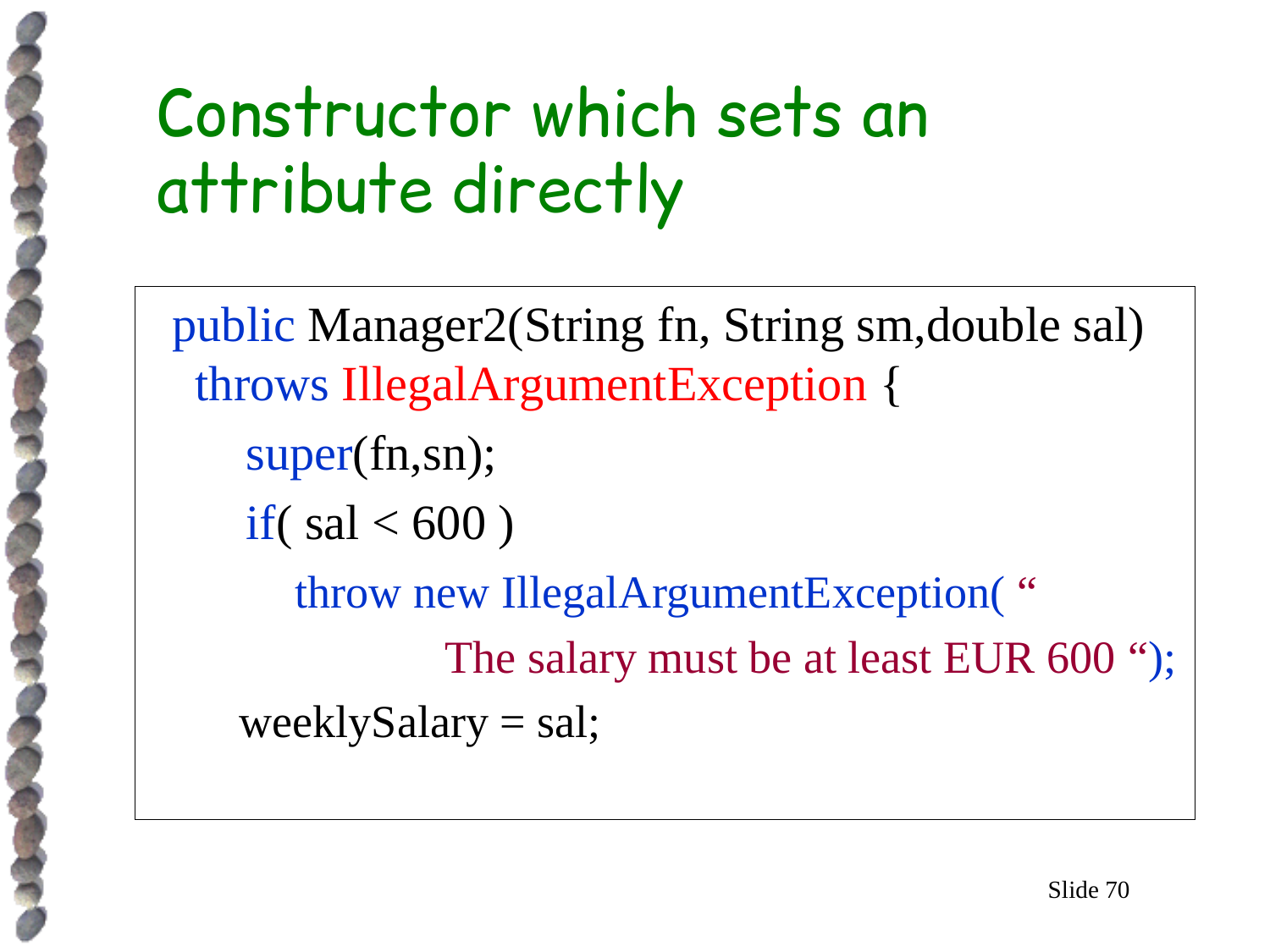

Constructor which sets an attribute directly
  public Manager2(String fn, String sm,double sal) throws IllegalArgumentException {
        super(fn,sn);
        if( sal < 600 )
            throw new IllegalArgumentException( “
                          The salary must be at least EUR 600 “);
        weeklySalary = sal;
Slide 70